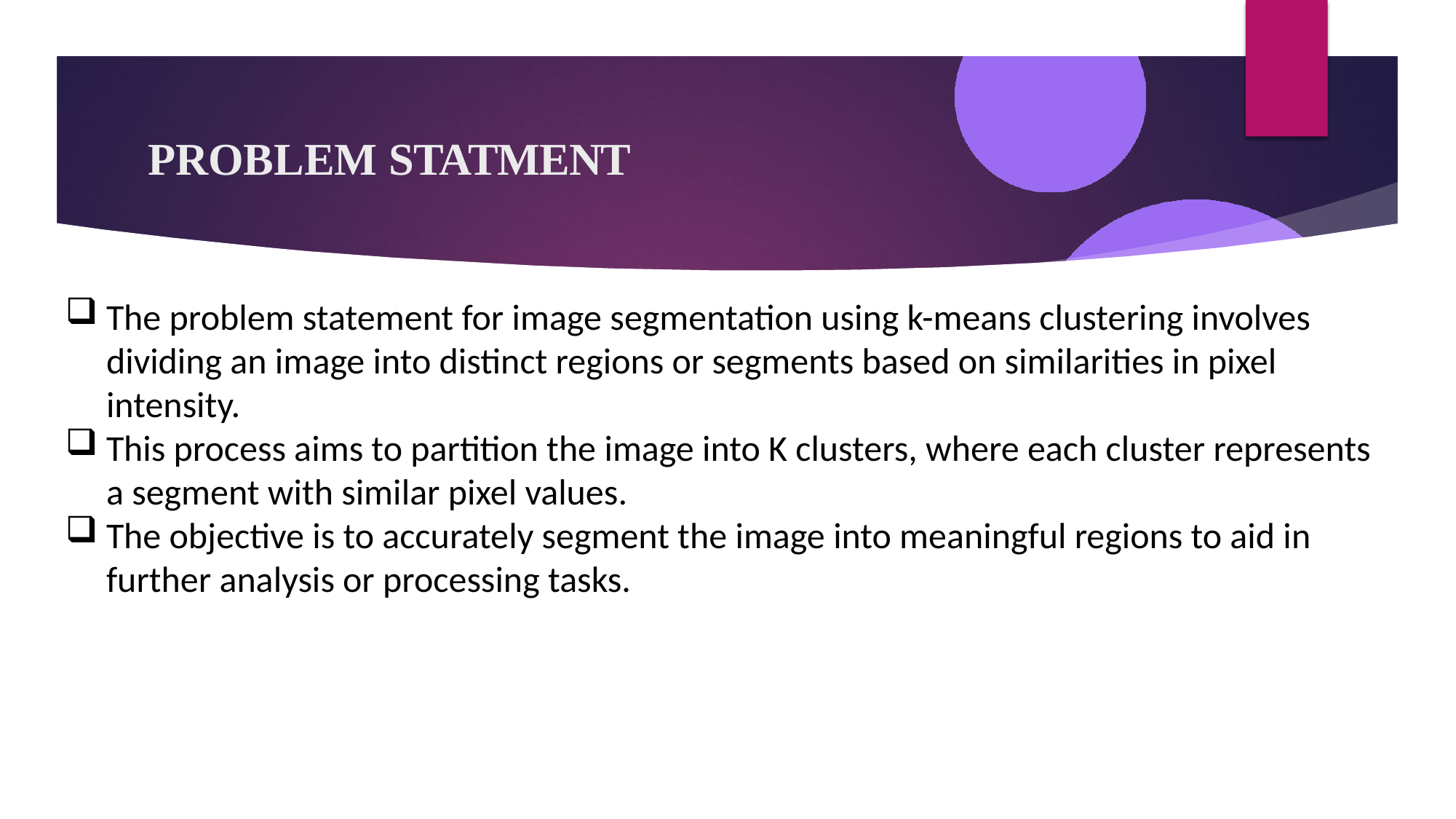

# PROBLEM STATMENT
The problem statement for image segmentation using k-means clustering involves dividing an image into distinct regions or segments based on similarities in pixel intensity.
This process aims to partition the image into K clusters, where each cluster represents a segment with similar pixel values.
The objective is to accurately segment the image into meaningful regions to aid in further analysis or processing tasks.